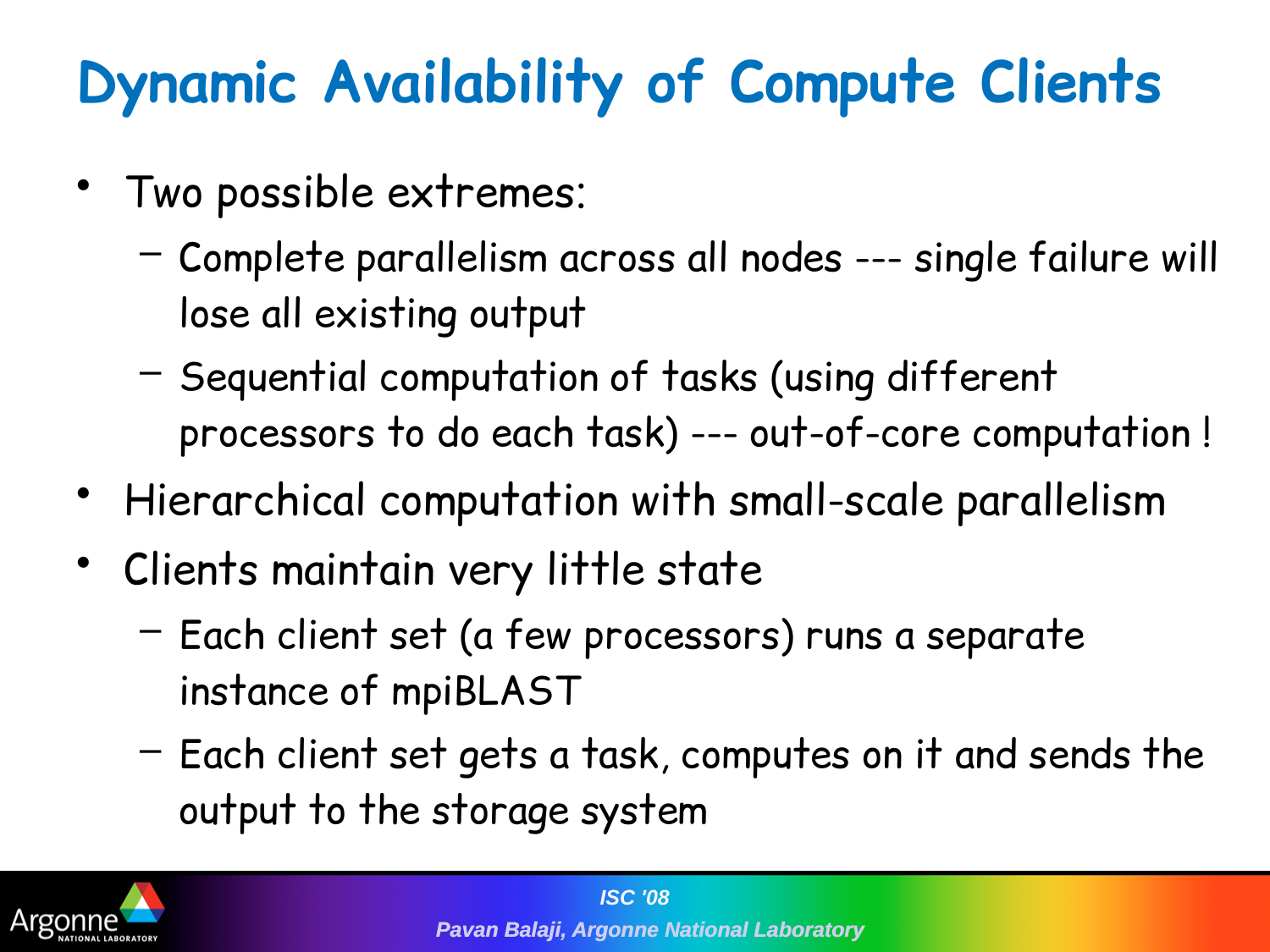

# Dynamic Availability of Compute Clients
Two possible extremes:
Complete parallelism across all nodes --- single failure will lose all existing output
Sequential computation of tasks (using different processors to do each task) --- out-of-core computation !
Hierarchical computation with small-scale parallelism
Clients maintain very little state
Each client set (a few processors) runs a separate instance of mpiBLAST
Each client set gets a task, computes on it and sends the output to the storage system
ISC '08